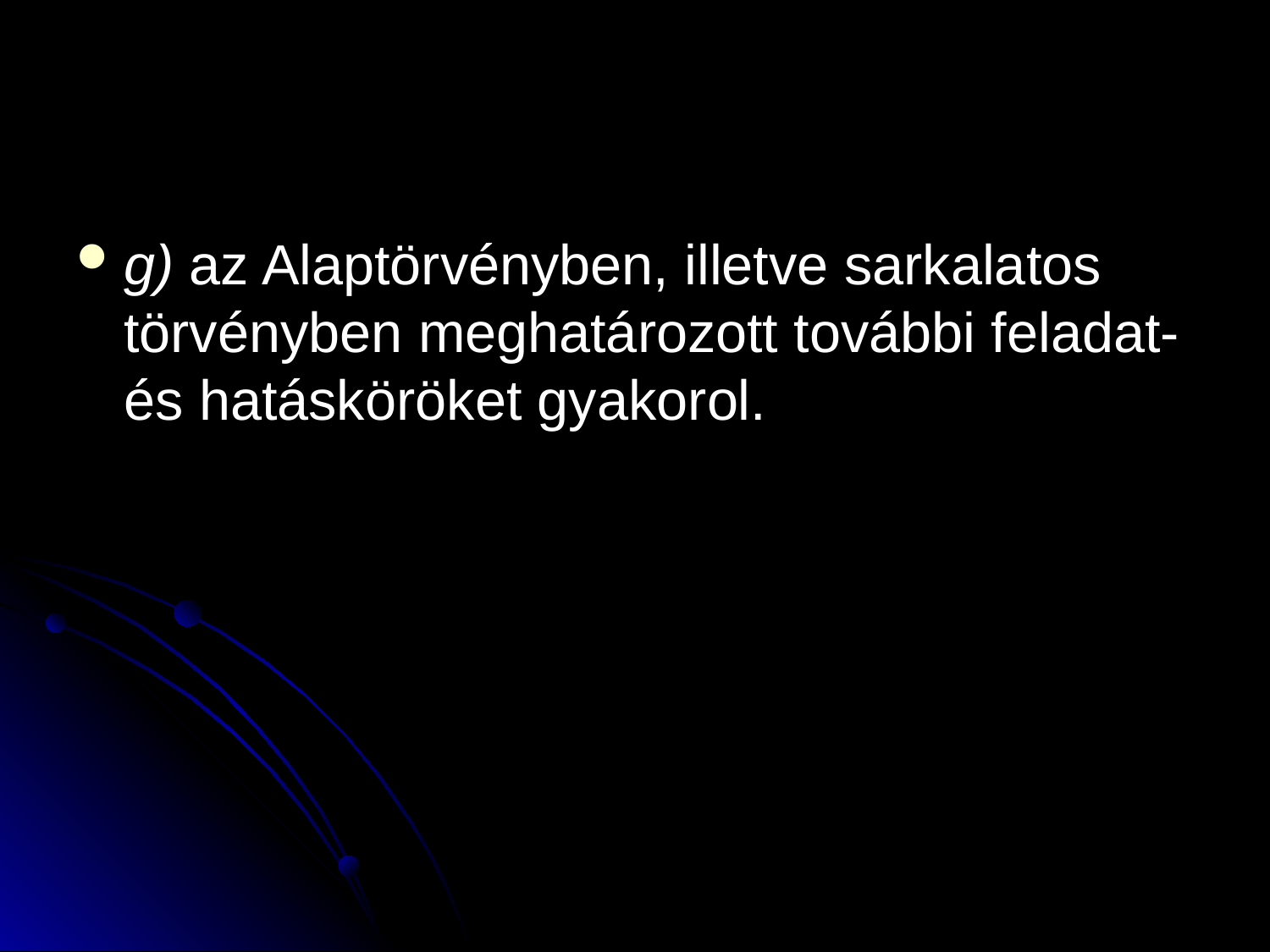

#
g) az Alaptörvényben, illetve sarkalatos törvényben meghatározott további feladat- és hatásköröket gyakorol.